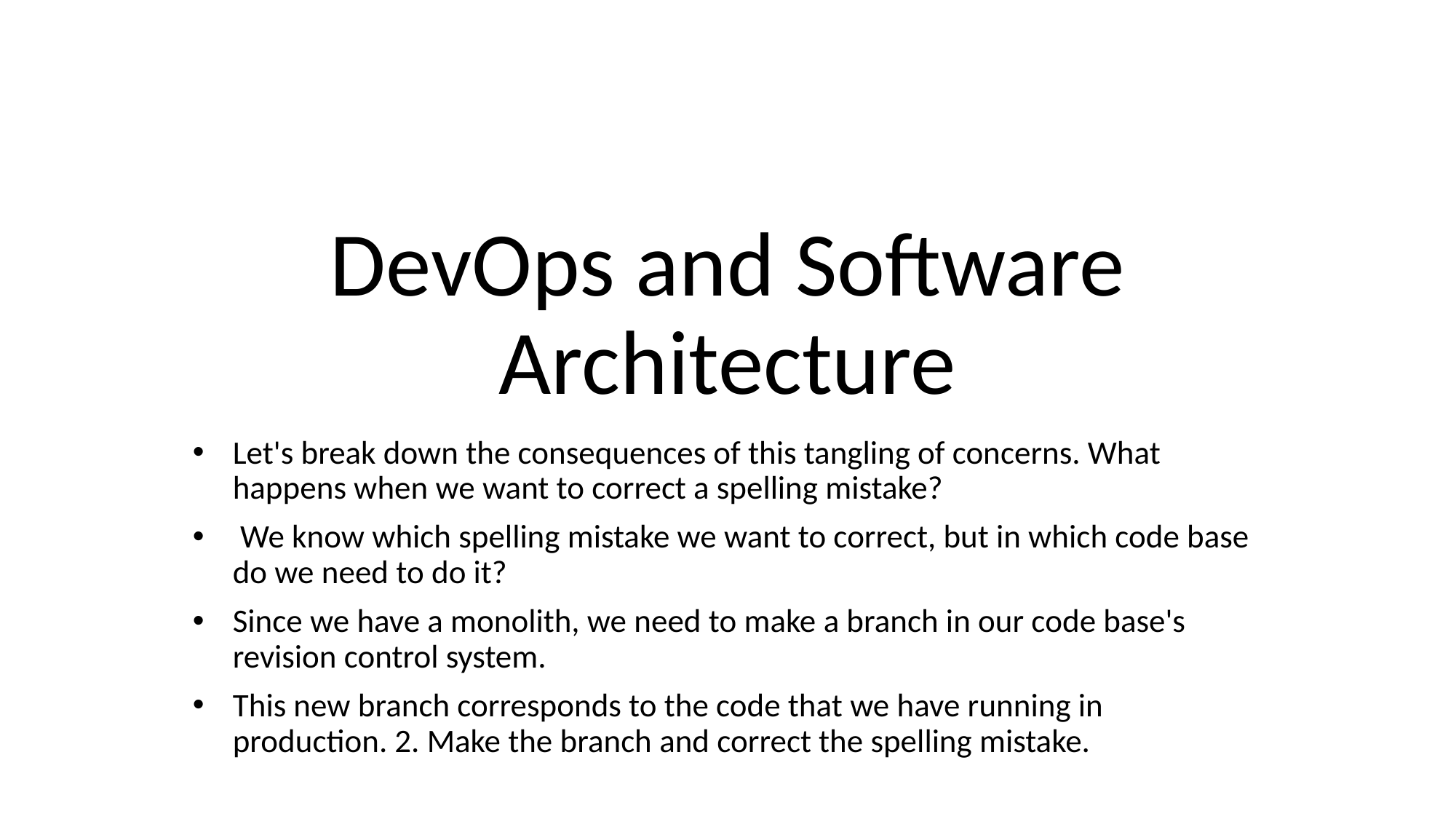

# DevOps and Software Architecture
Let's break down the consequences of this tangling of concerns. What happens when we want to correct a spelling mistake?
 We know which spelling mistake we want to correct, but in which code base do we need to do it?
Since we have a monolith, we need to make a branch in our code base's revision control system.
This new branch corresponds to the code that we have running in production. 2. Make the branch and correct the spelling mistake.